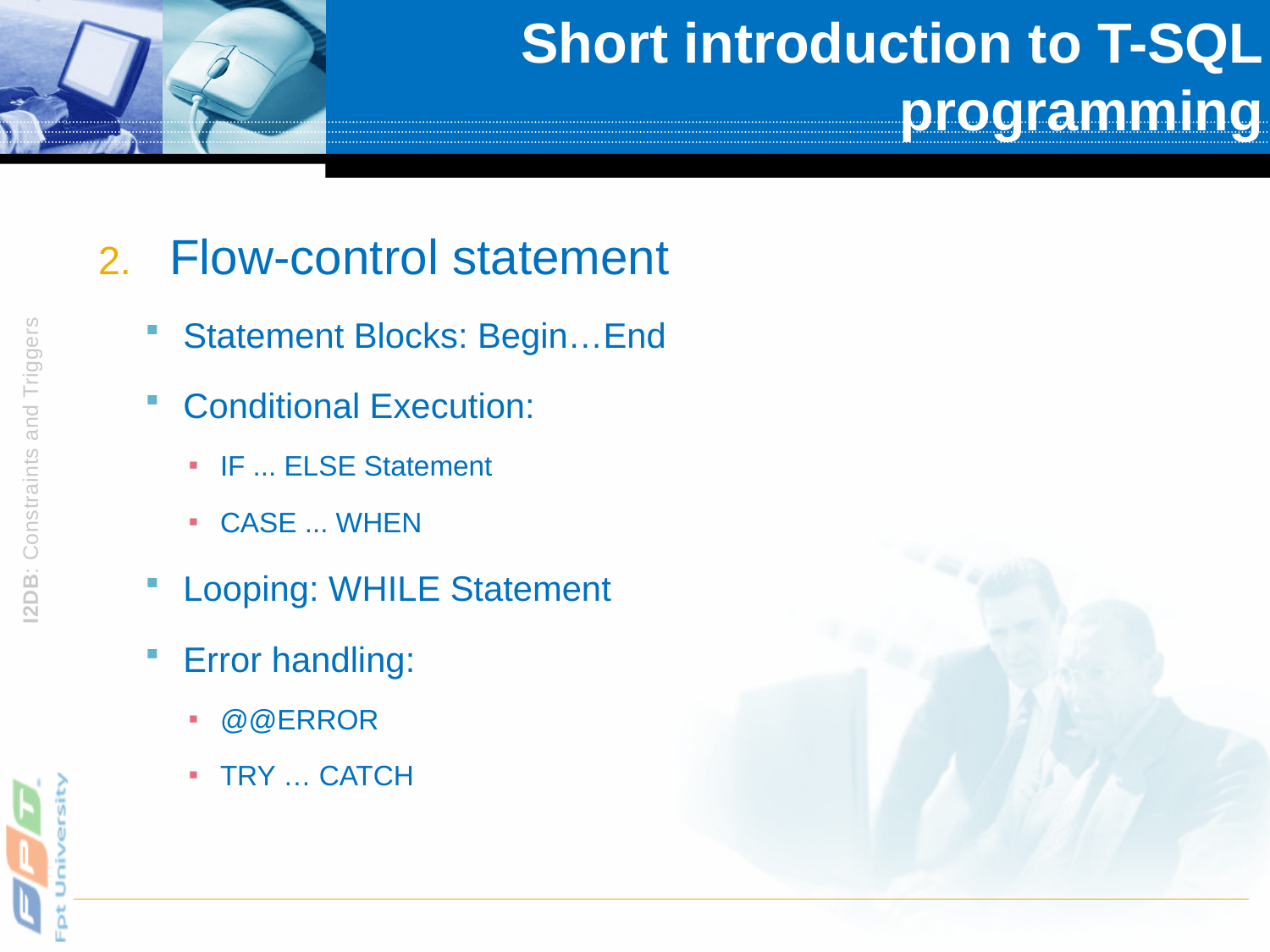

# Short introduction to T-SQL programming
Flow-control statement
Statement Blocks: Begin…End
Conditional Execution:
IF ... ELSE Statement
CASE ... WHEN
Looping: WHILE Statement
Error handling:
@@ERROR
TRY … CATCH